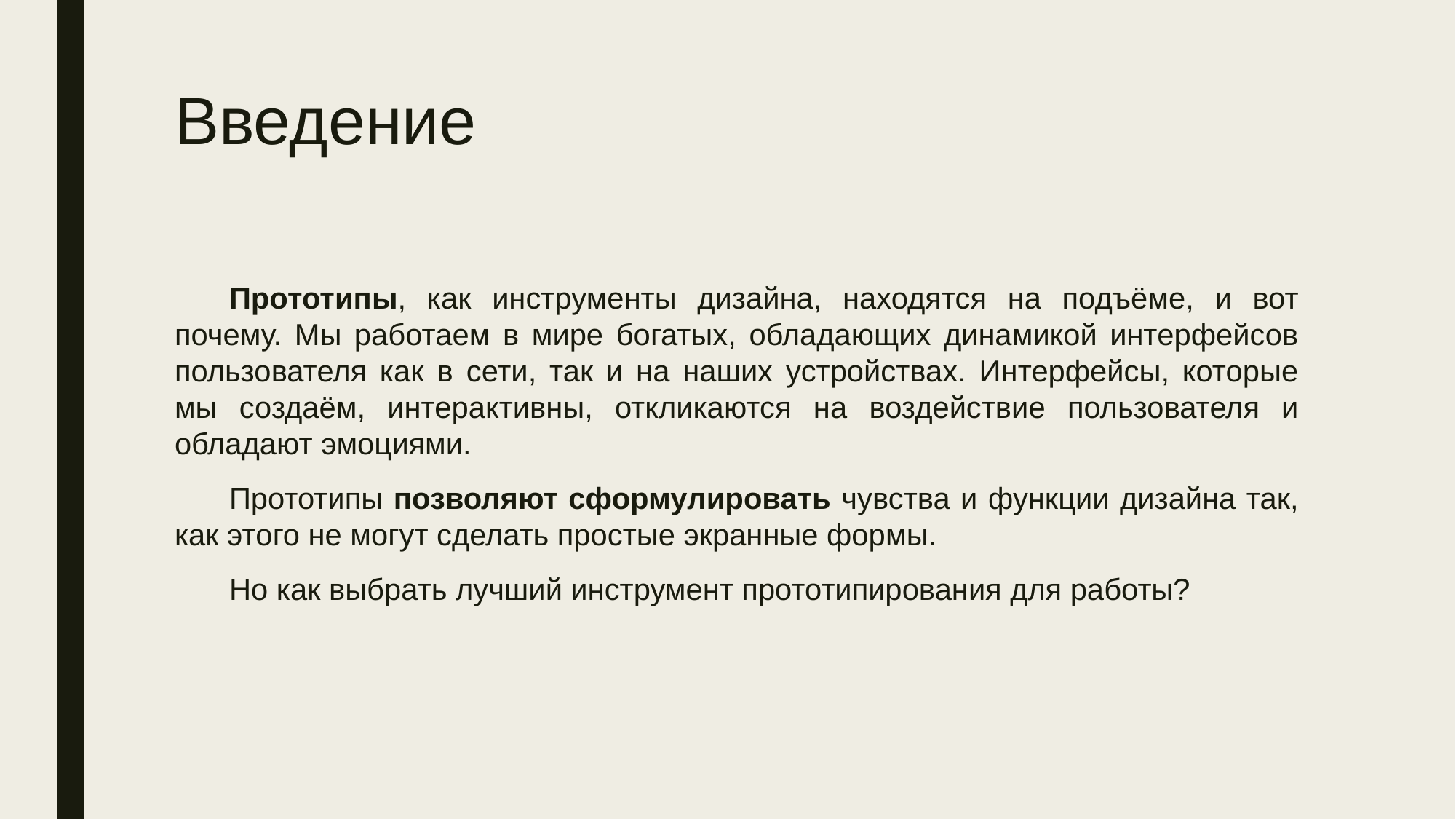

# Введение
Прототипы, как инструменты дизайна, находятся на подъёме, и вот почему. Мы работаем в мире богатых, обладающих динамикой интерфейсов пользователя как в сети, так и на наших устройствах. Интерфейсы, которые мы создаём, интерактивны, откликаются на воздействие пользователя и обладают эмоциями.
Прототипы позволяют сформулировать чувства и функции дизайна так, как этого не могут сделать простые экранные формы.
Но как выбрать лучший инструмент прототипирования для работы?